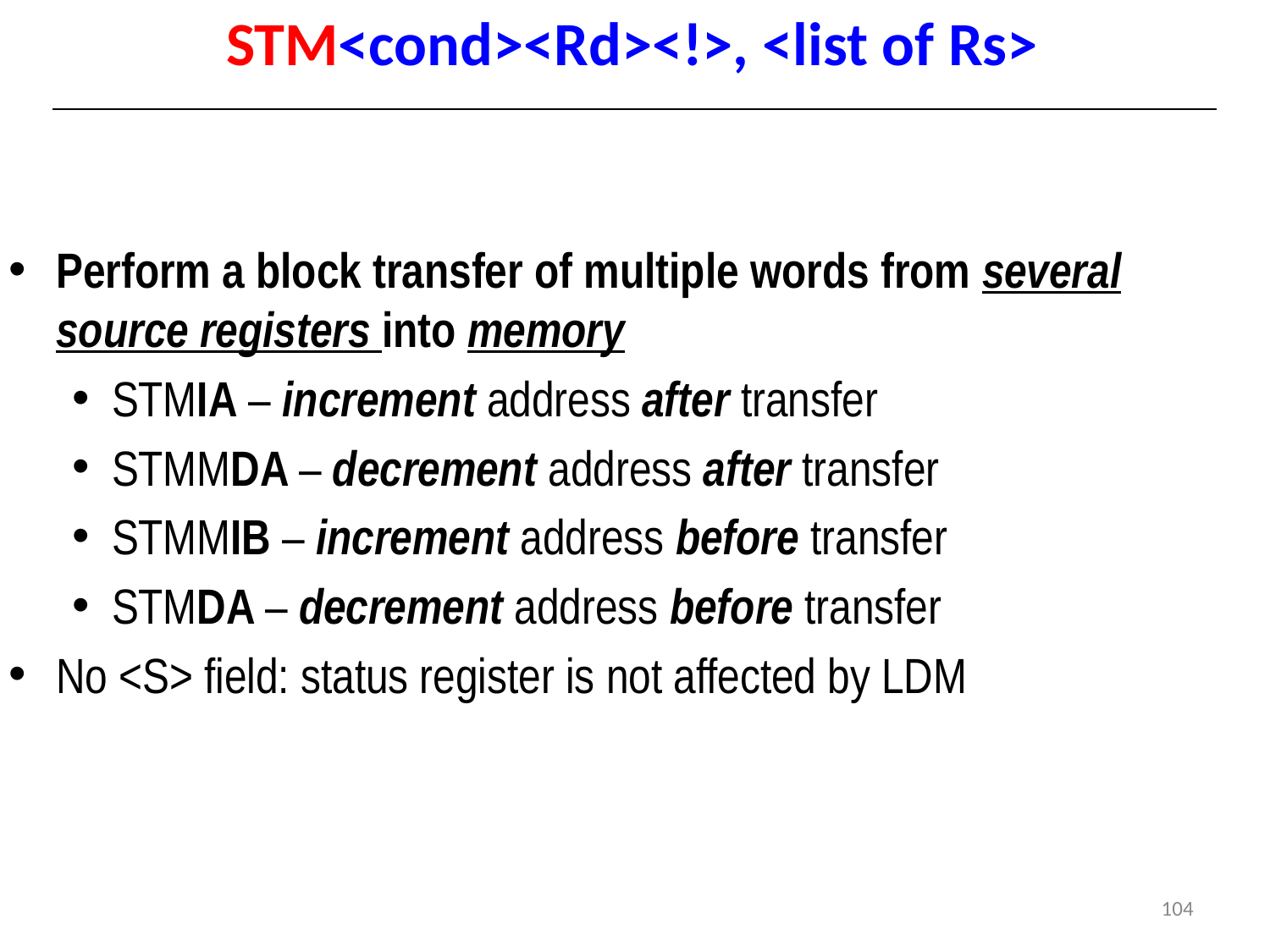

# STM<cond><Rd><!>, <list of Rs>
Perform a block transfer of multiple words from several source registers into memory
STMIA – increment address after transfer
STMMDA – decrement address after transfer
STMMIB – increment address before transfer
STMDA – decrement address before transfer
No <S> field: status register is not affected by LDM

104